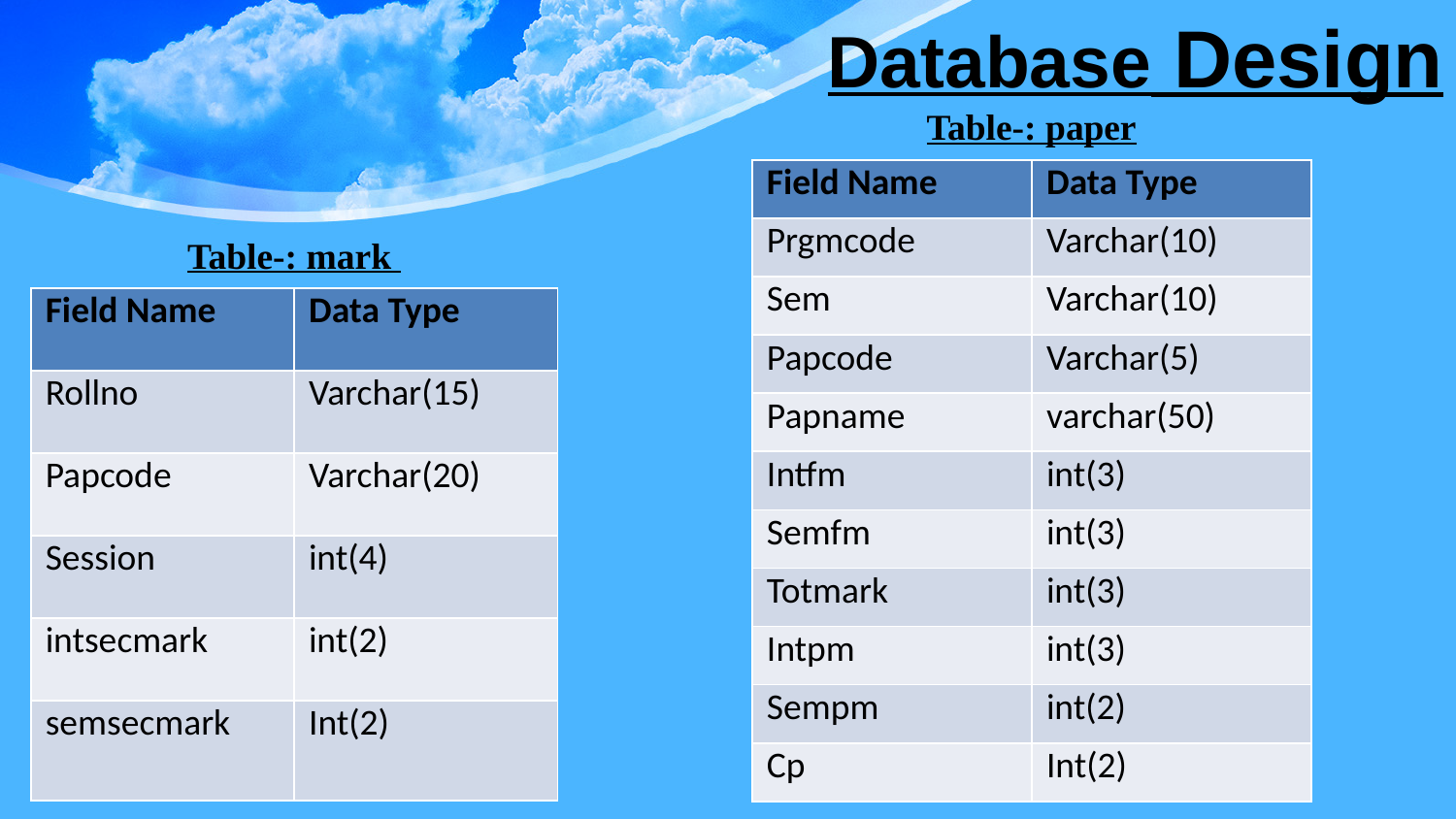

Database Design
Table-: paper
| Field Name | Data Type |
| --- | --- |
| Prgmcode | Varchar(10) |
| Sem | Varchar(10) |
| Papcode | Varchar(5) |
| Papname | varchar(50) |
| Intfm | int(3) |
| Semfm | int(3) |
| Totmark | int(3) |
| Intpm | int(3) |
| Sempm | int(2) |
| Cp | Int(2) |
Table-: mark
| Field Name | Data Type |
| --- | --- |
| Rollno | Varchar(15) |
| Papcode | Varchar(20) |
| Session | int(4) |
| intsecmark | int(2) |
| semsecmark | Int(2) |